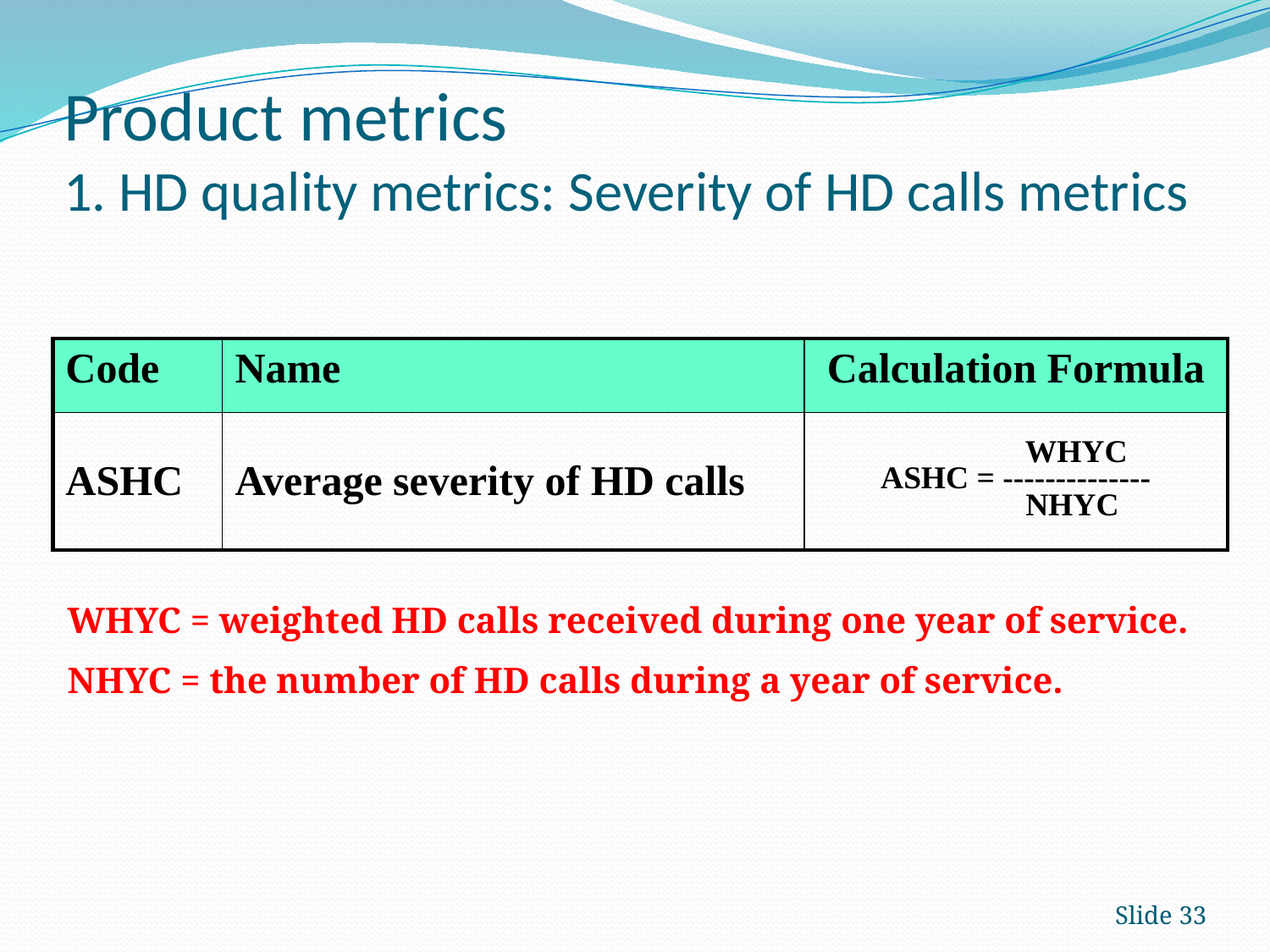

# Product metrics 1. HD quality metrics: Severity of HD calls metrics
| Code | Name | Calculation Formula |
| --- | --- | --- |
| ASHC | Average severity of HD calls | WHYC ASHC = -------------- NHYC |
WHYC = weighted HD calls received during one year of service.
NHYC = the number of HD calls during a year of service.
Slide 33